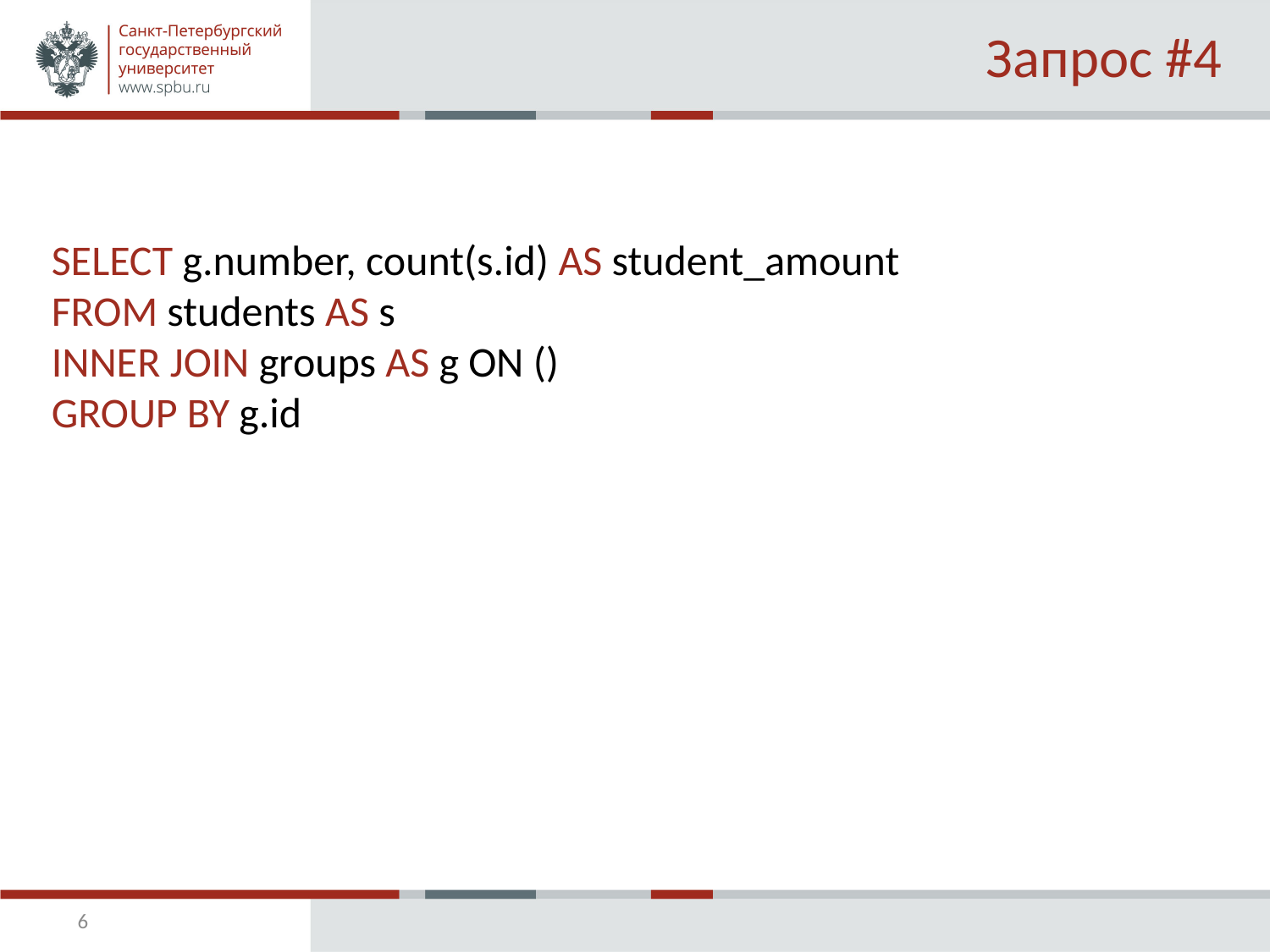

# Запрос #4

SELECT g.number, count(s.id) AS student_amount
FROM students AS s
INNER JOIN groups AS g ON ()
GROUP BY g.id
6